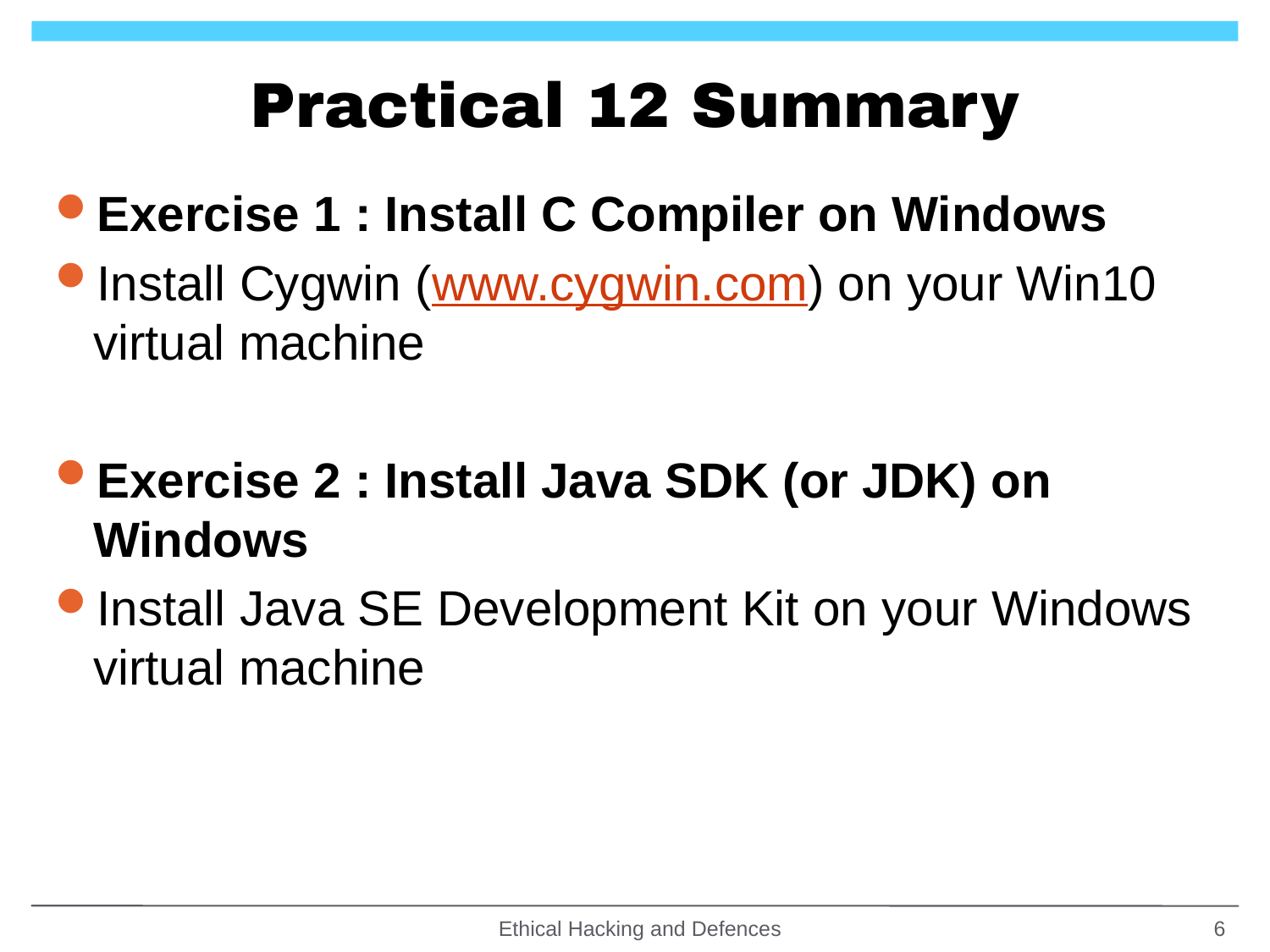

# Practical 12 Summary
Exercise 1 : Install C Compiler on Windows
Install Cygwin (www.cygwin.com) on your Win10 virtual machine

Exercise 2 : Install Java SDK (or JDK) on Windows
Install Java SE Development Kit on your Windows virtual machine

Ethical Hacking and Defences
6